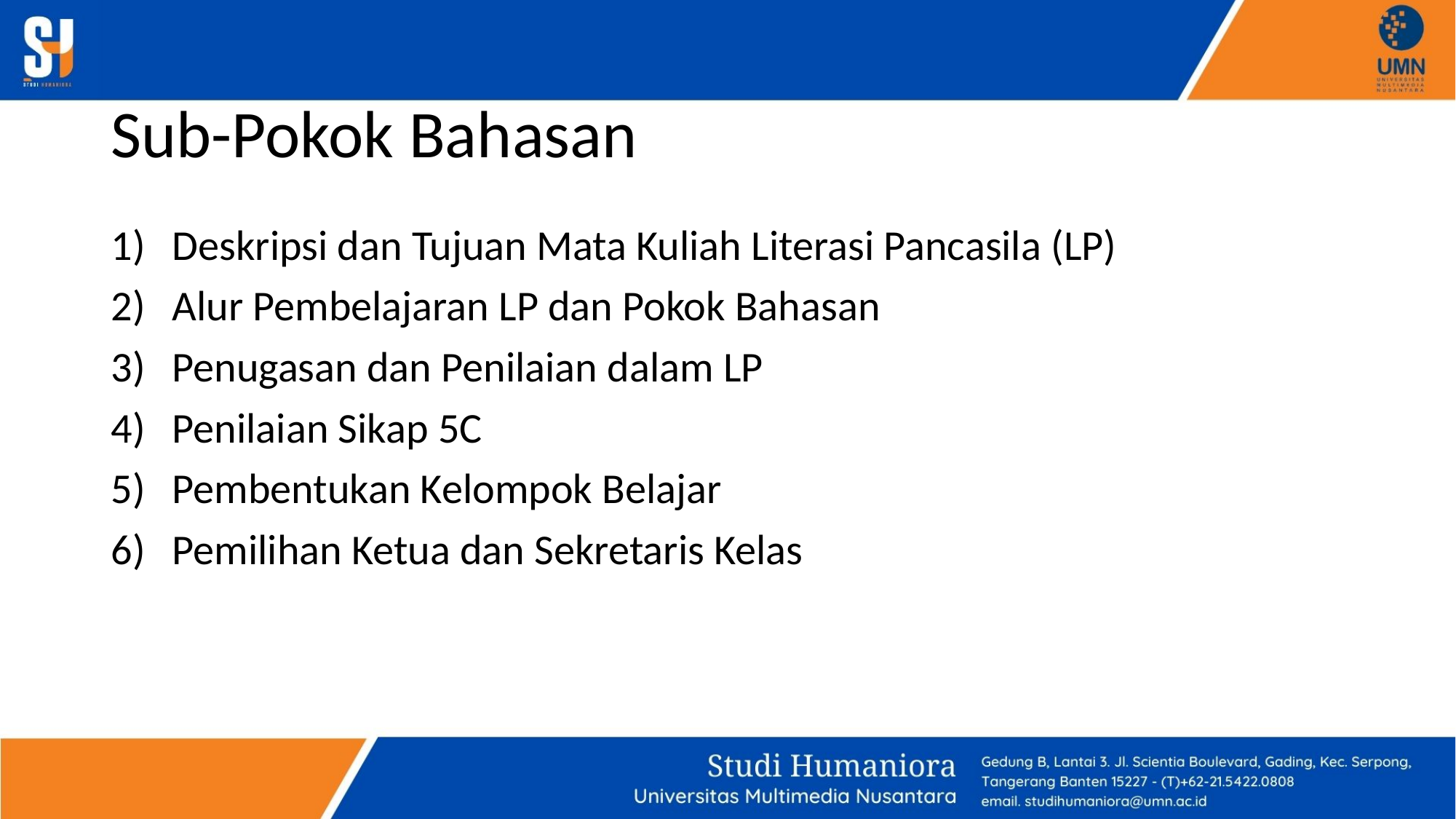

# Sub-Pokok Bahasan
Deskripsi dan Tujuan Mata Kuliah Literasi Pancasila (LP)
Alur Pembelajaran LP dan Pokok Bahasan
Penugasan dan Penilaian dalam LP
Penilaian Sikap 5C
Pembentukan Kelompok Belajar
Pemilihan Ketua dan Sekretaris Kelas